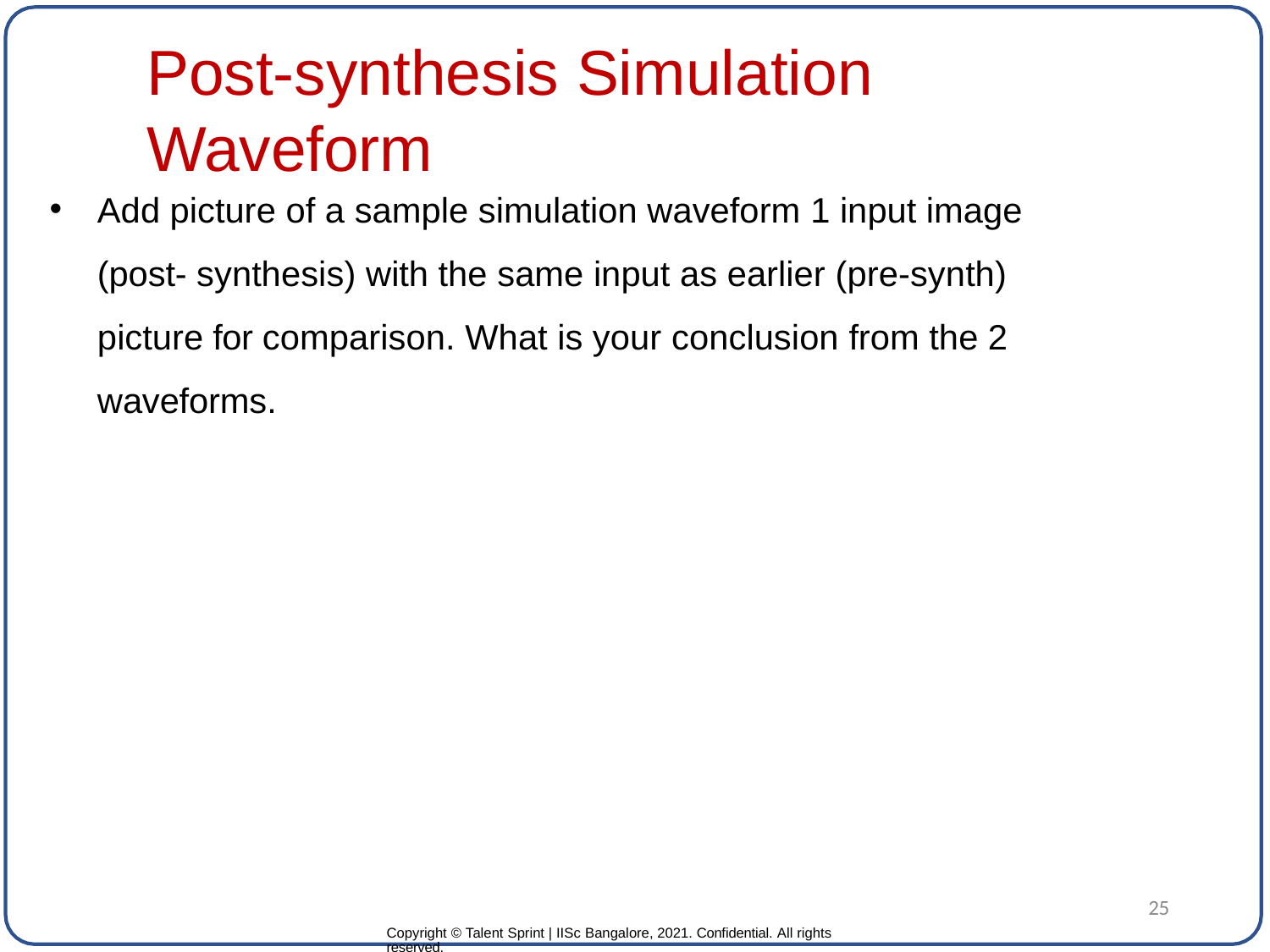

# Post-synthesis Simulation Waveform
Add picture of a sample simulation waveform 1 input image (post- synthesis) with the same input as earlier (pre-synth) picture for comparison. What is your conclusion from the 2 waveforms.
25
Copyright © Talent Sprint | IISc Bangalore, 2021. Confidential. All rights reserved.